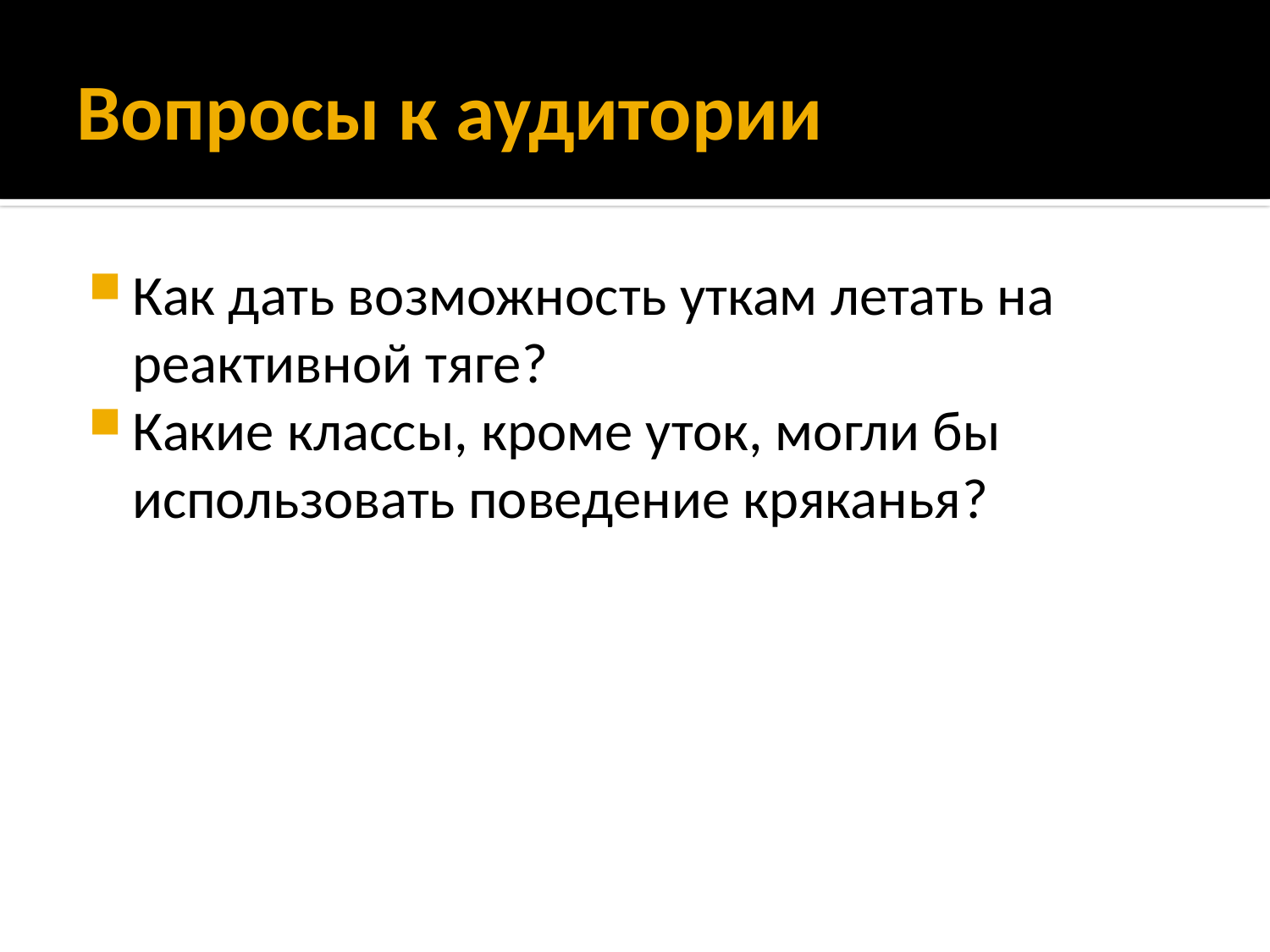

# Вопросы к аудитории
Как дать возможность уткам летать на реактивной тяге?
Какие классы, кроме уток, могли бы использовать поведение кряканья?